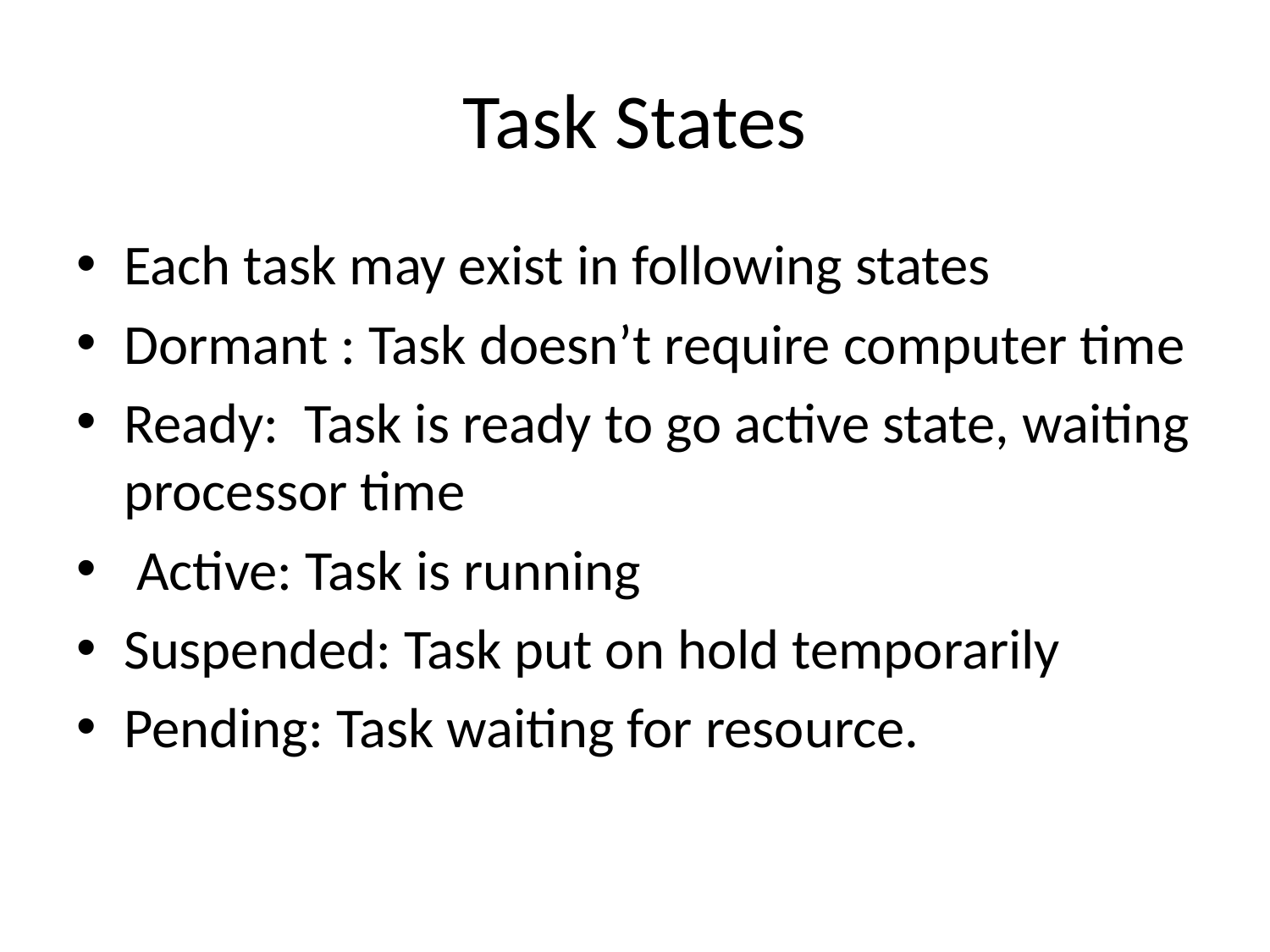

# Task States
Each task may exist in following states
Dormant : Task doesn’t require computer time
Ready:  Task is ready to go active state, waiting processor time
 Active: Task is running
Suspended: Task put on hold temporarily
Pending: Task waiting for resource.